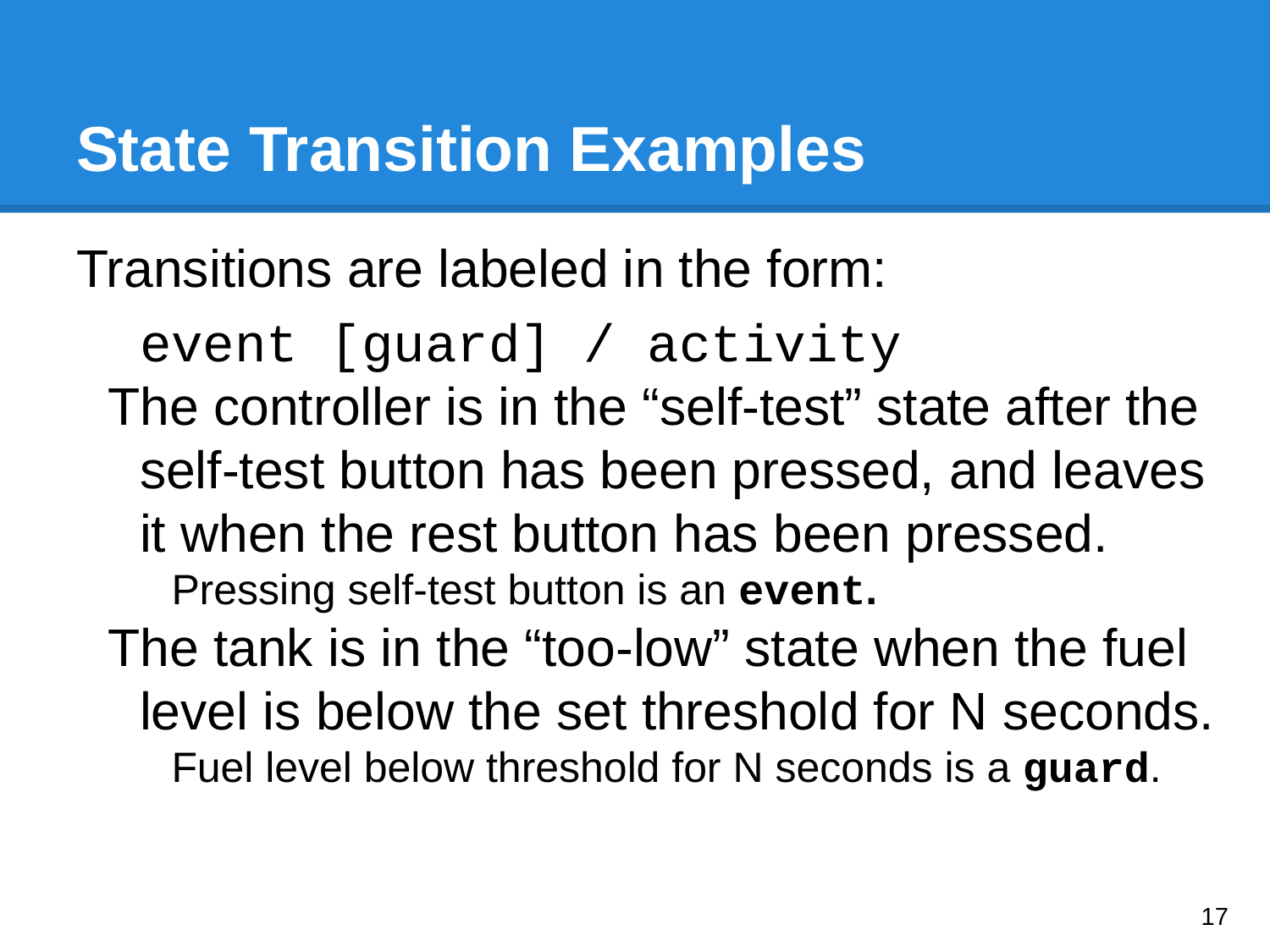

# State Transition Examples
Transitions are labeled in the form:
event [guard] / activity
The controller is in the “self-test” state after the self-test button has been pressed, and leaves it when the rest button has been pressed.
Pressing self-test button is an event.
The tank is in the “too-low” state when the fuel level is below the set threshold for N seconds.
Fuel level below threshold for N seconds is a guard.

17